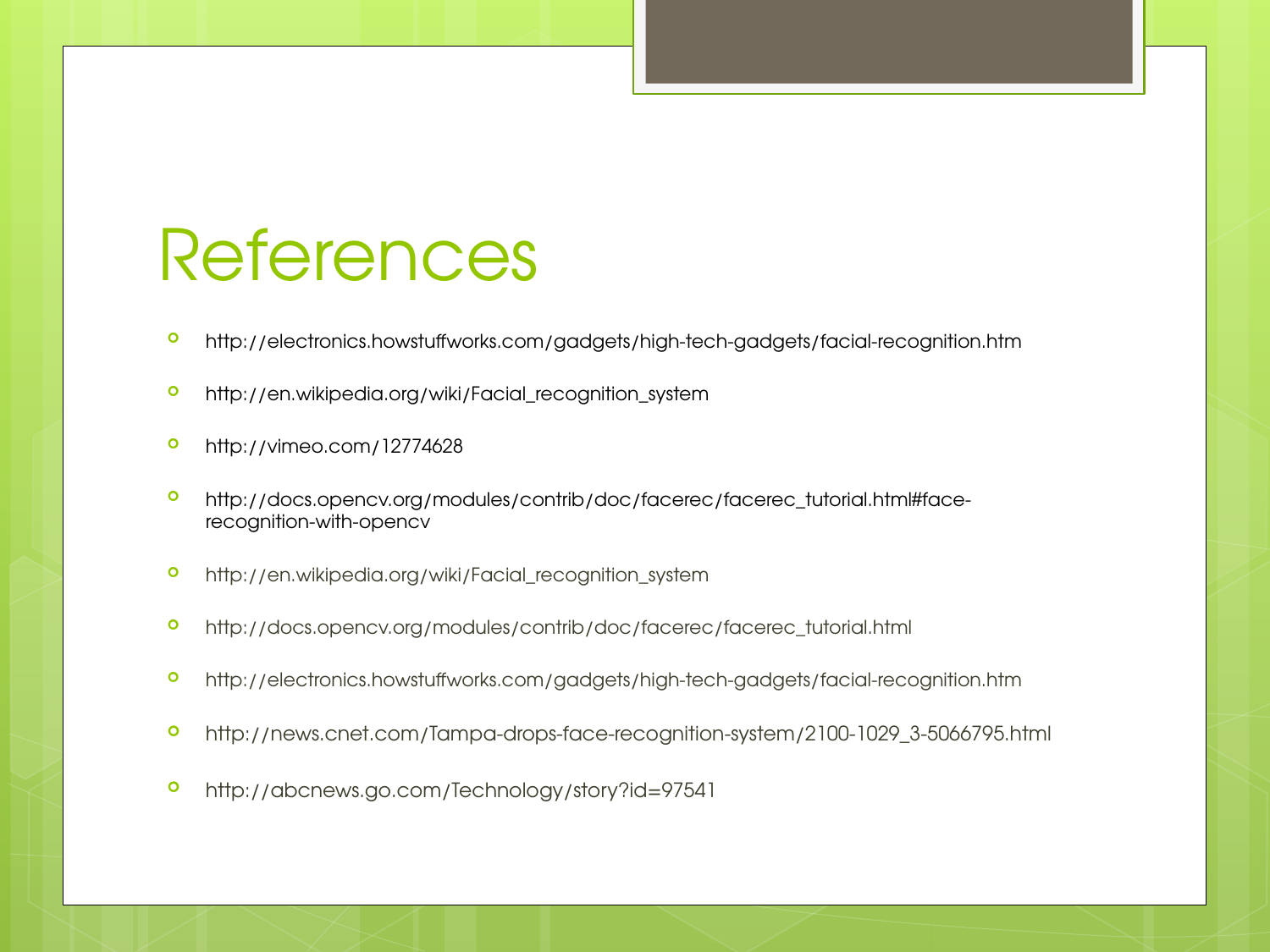

# References
http://electronics.howstuffworks.com/gadgets/high-tech-gadgets/facial-recognition.htm

http://en.wikipedia.org/wiki/Facial_recognition_system

http://vimeo.com/12774628

http://docs.opencv.org/modules/contrib/doc/facerec/facerec_tutorial.html#face-recognition-with-opencv

http://en.wikipedia.org/wiki/Facial_recognition_system

http://docs.opencv.org/modules/contrib/doc/facerec/facerec_tutorial.html

http://electronics.howstuffworks.com/gadgets/high-tech-gadgets/facial-recognition.htm

http://news.cnet.com/Tampa-drops-face-recognition-system/2100-1029_3-5066795.html

http://abcnews.go.com/Technology/story?id=97541